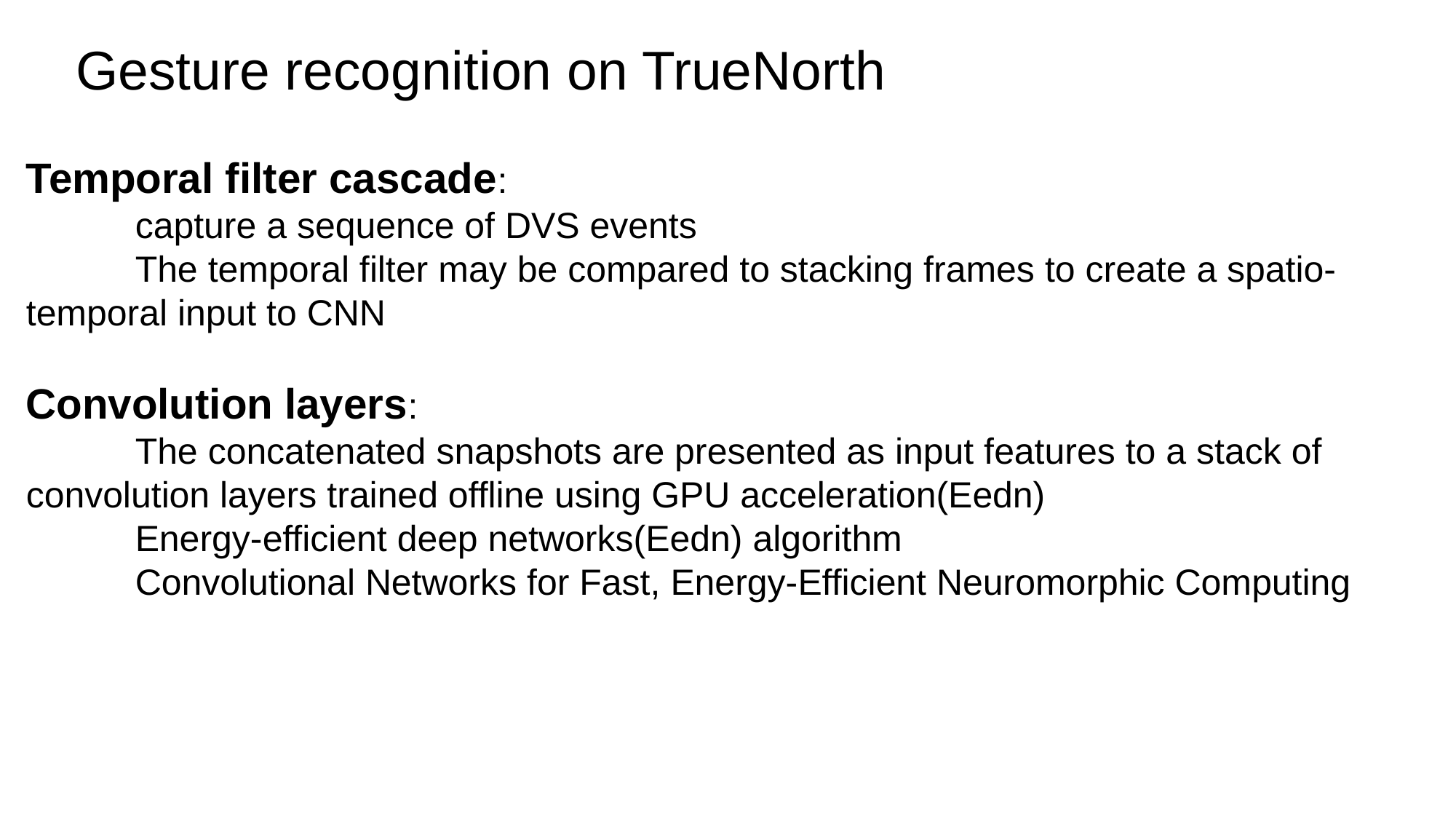

Gesture recognition on TrueNorth
Temporal filter cascade:
	capture a sequence of DVS events
	The temporal filter may be compared to stacking frames to create a spatio-temporal input to CNN

Convolution layers:
	The concatenated snapshots are presented as input features to a stack of convolution layers trained offline using GPU acceleration(Eedn)
	Energy-efficient deep networks(Eedn) algorithm
	Convolutional Networks for Fast, Energy-Efficient Neuromorphic Computing